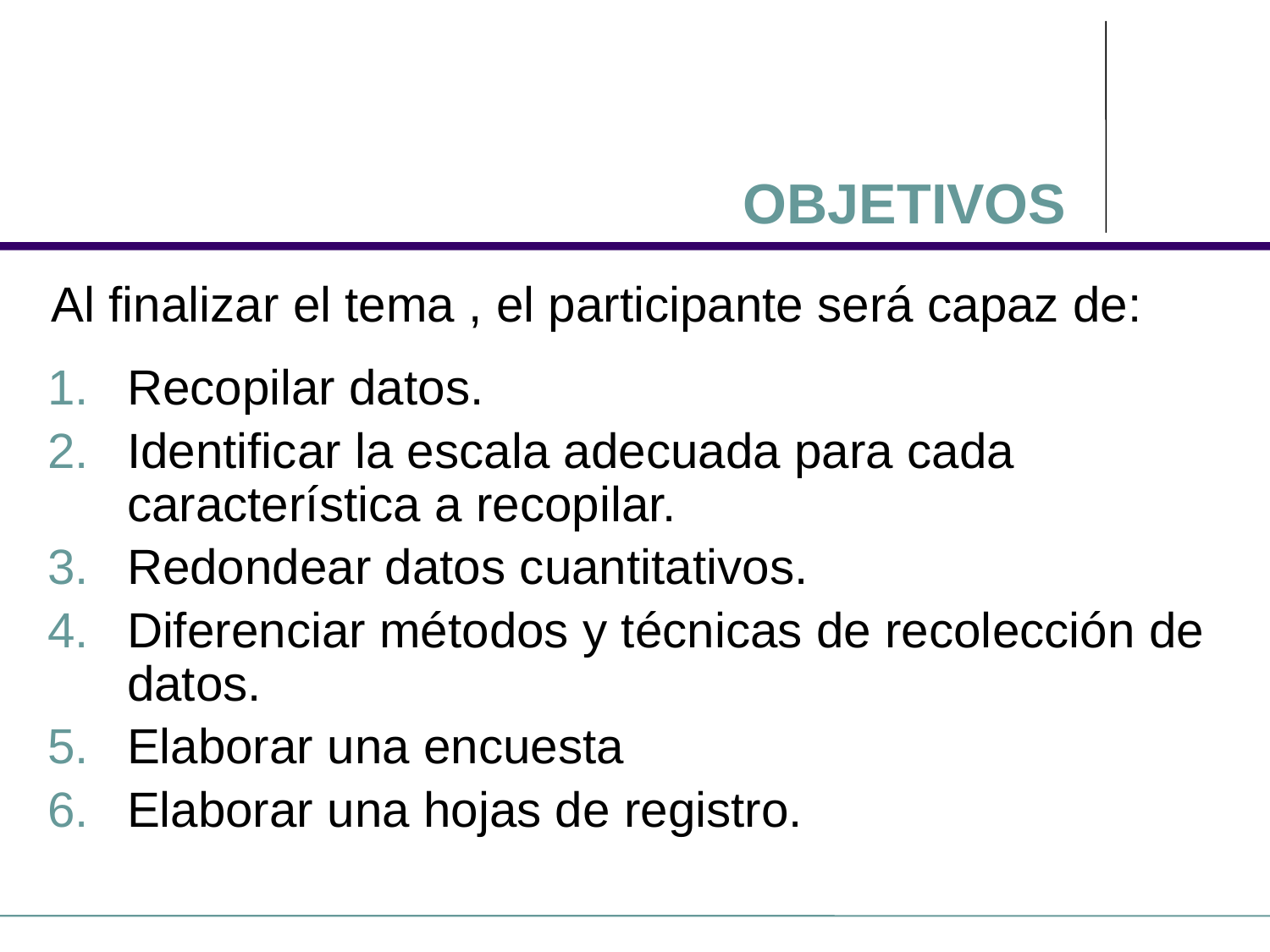

# OBJETIVOS

Al finalizar el tema , el participante será capaz de:
Recopilar datos.
Identificar la escala adecuada para cada característica a recopilar.
Redondear datos cuantitativos.
Diferenciar métodos y técnicas de recolección de datos.
Elaborar una encuesta
Elaborar una hojas de registro.